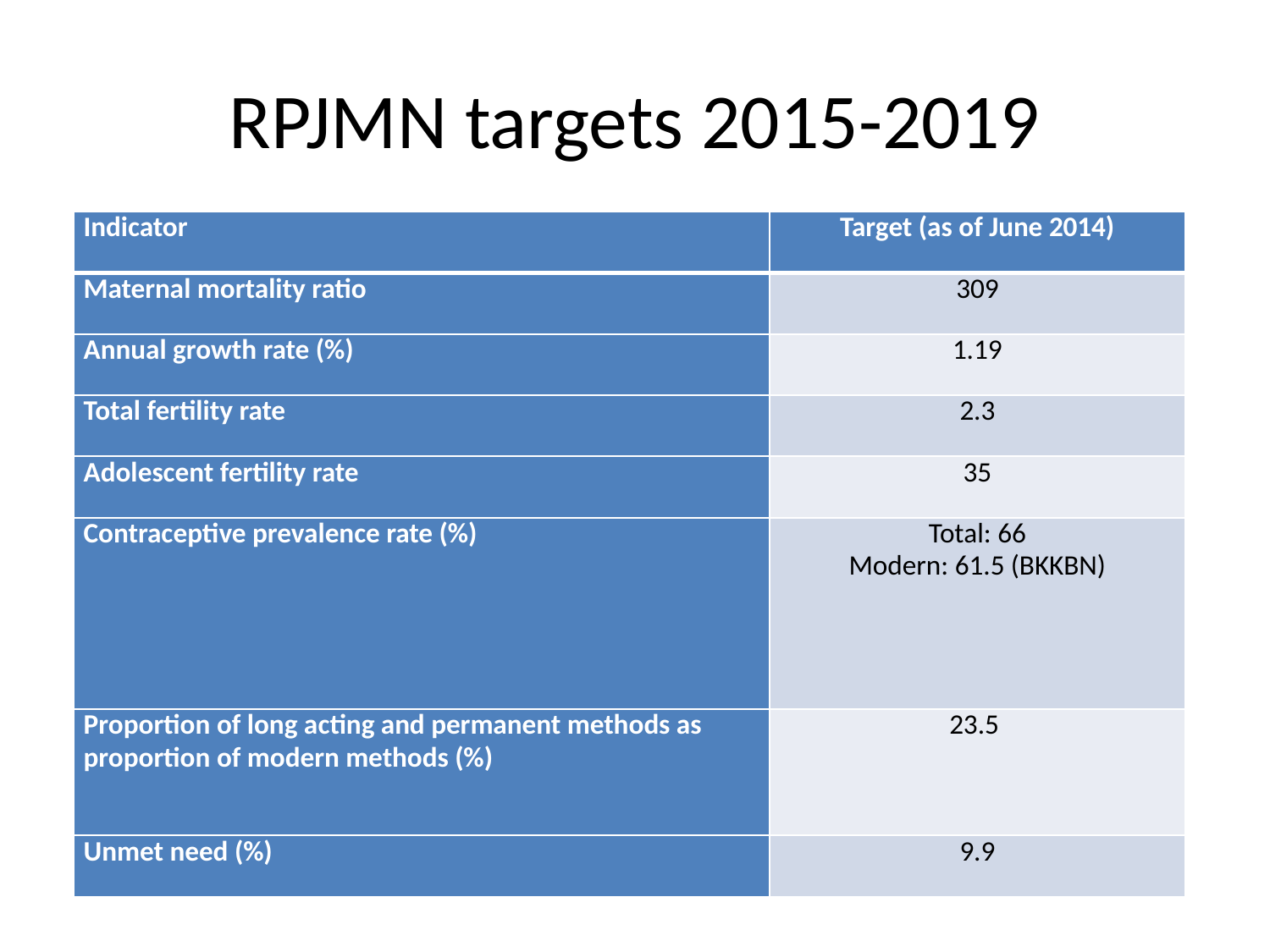

# RPJMN targets 2015-2019
| Indicator | Target (as of June 2014) |
| --- | --- |
| Maternal mortality ratio | 309 |
| Annual growth rate (%) | 1.19 |
| Total fertility rate | 2.3 |
| Adolescent fertility rate | 35 |
| Contraceptive prevalence rate (%) | Total: 66 Modern: 61.5 (BKKBN) |
| Proportion of long acting and permanent methods as proportion of modern methods (%) | 23.5 |
| Unmet need (%) | 9.9 |